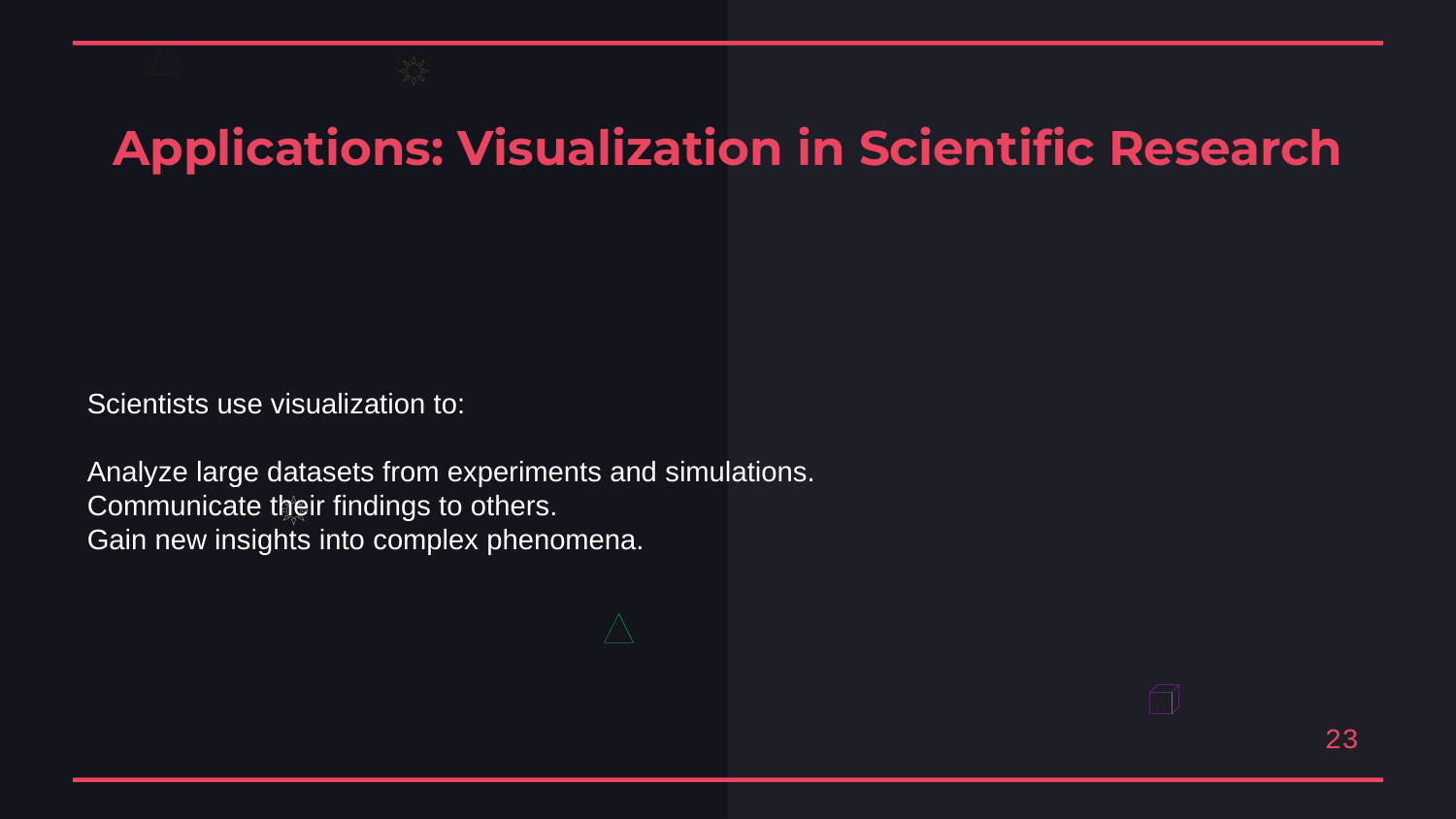

Applications: Visualization in Scientific Research
Scientists use visualization to:

Analyze large datasets from experiments and simulations.
Communicate their findings to others.
Gain new insights into complex phenomena.

23